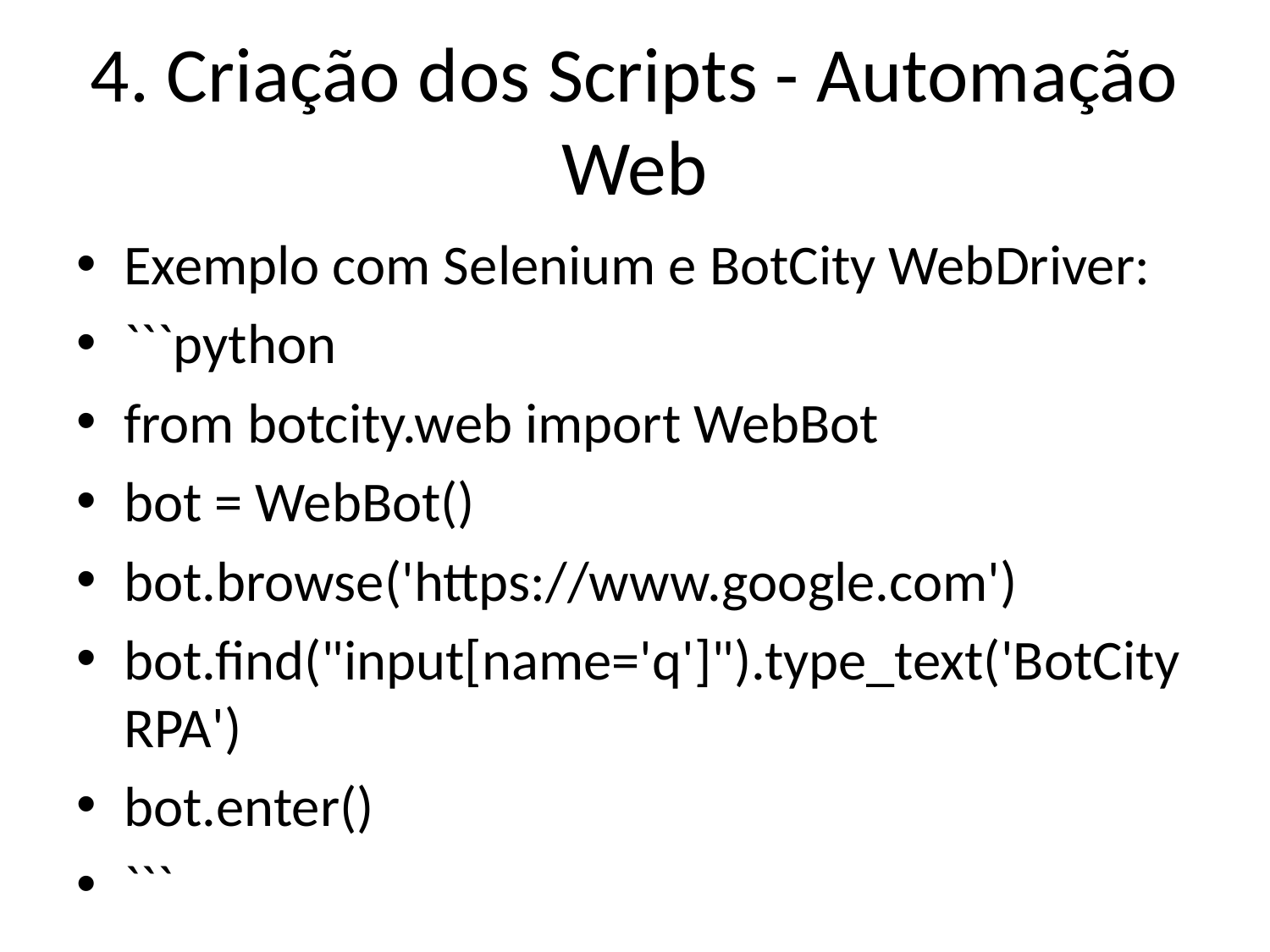

# 4. Criação dos Scripts - Automação Web
Exemplo com Selenium e BotCity WebDriver:
```python
from botcity.web import WebBot
bot = WebBot()
bot.browse('https://www.google.com')
bot.find("input[name='q']").type_text('BotCity RPA')
bot.enter()
```